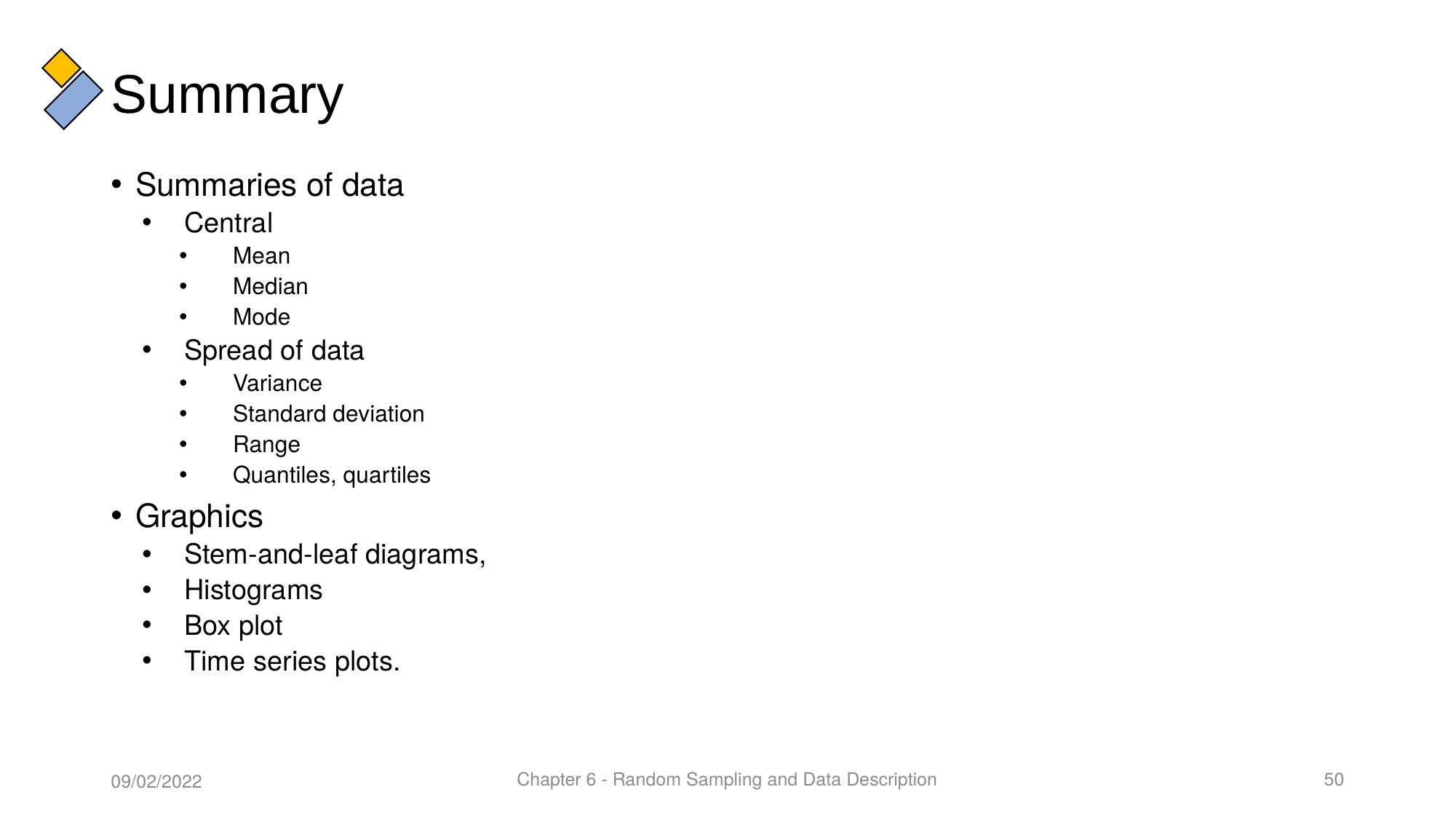

# Summary
Summaries of data
Central
Mean
Median
Mode
Spread of data
Variance
Standard deviation
Range
Quantiles, quartiles
Graphics
Stem-and-leaf diagrams,
Histograms
Box plot
Time series plots.
09/02/2022
Chapter 6 - Random Sampling and Data Description
50